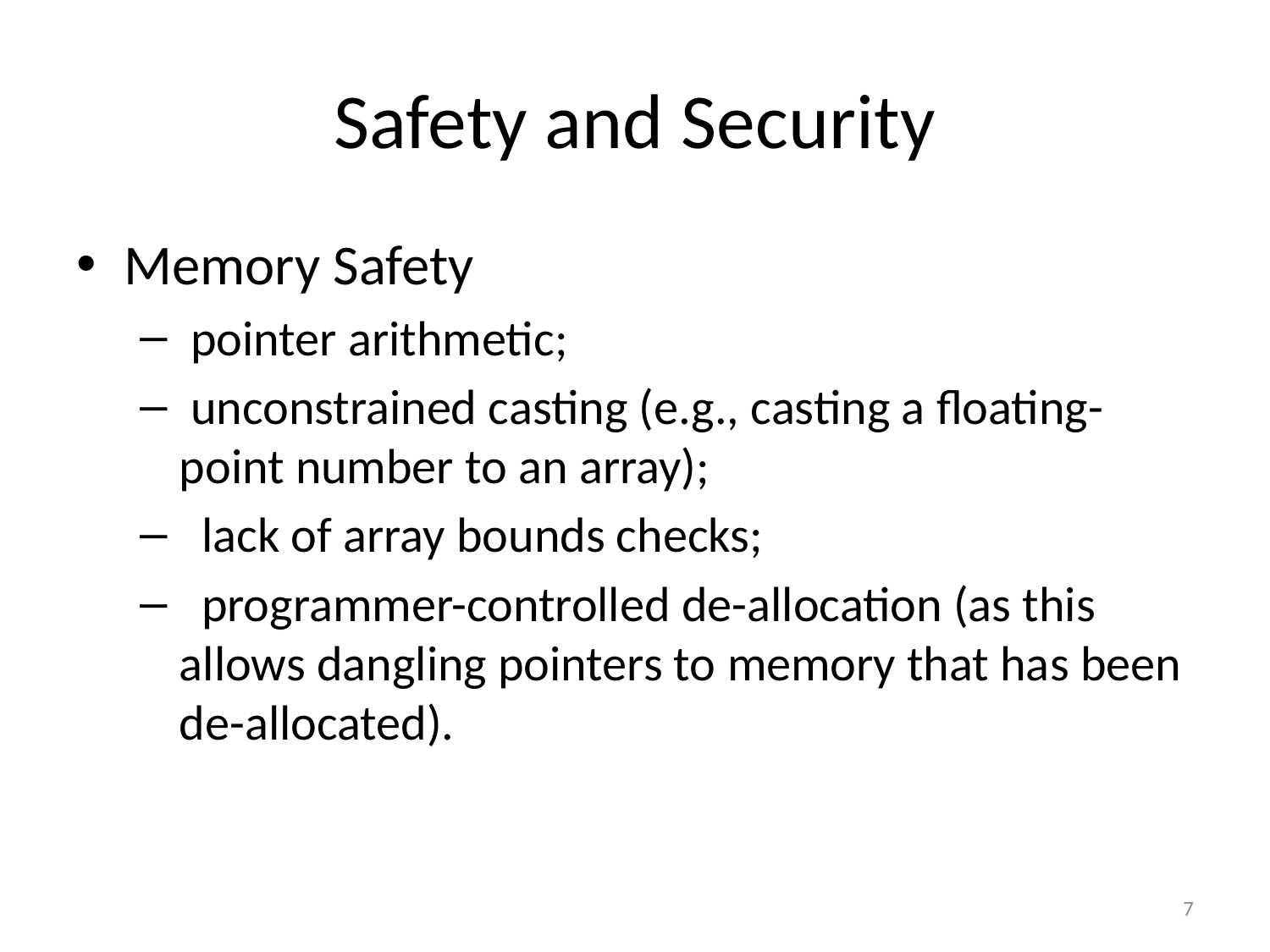

# Safety and Security
Memory Safety
 pointer arithmetic;
 unconstrained casting (e.g., casting a floating-point number to an array);
  lack of array bounds checks;
  programmer-controlled de-allocation (as this allows dangling pointers to memory that has been de-allocated).

7